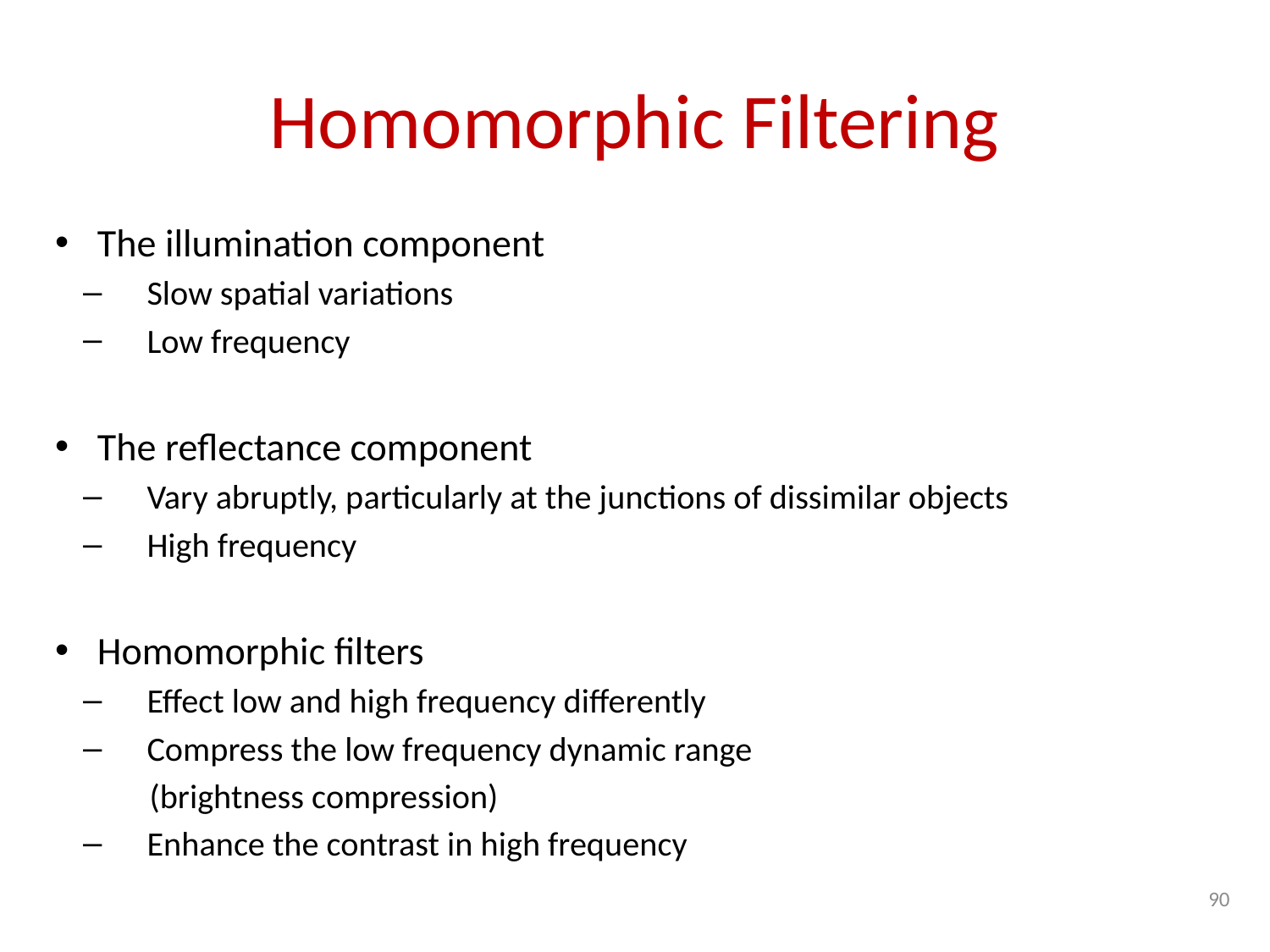

# Homomorphic Filtering
The illumination component
Slow spatial variations
Low frequency

The reflectance component
Vary abruptly, particularly at the junctions of dissimilar objects
High frequency

Homomorphic filters
Effect low and high frequency differently
Compress the low frequency dynamic range
     (brightness compression)
Enhance the contrast in high frequency
90